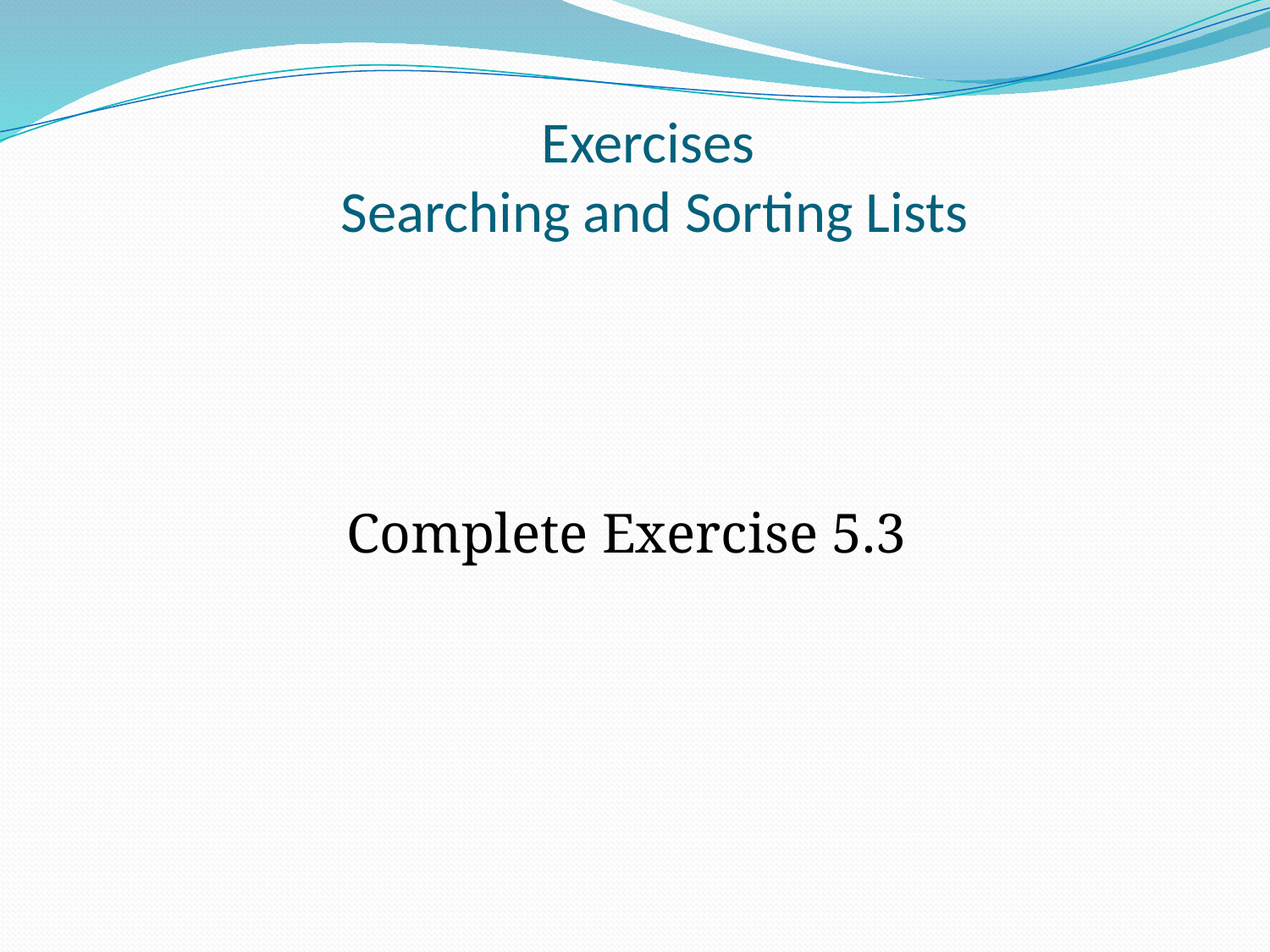

# Exercises Searching and Sorting Lists

Complete Exercise 5.3